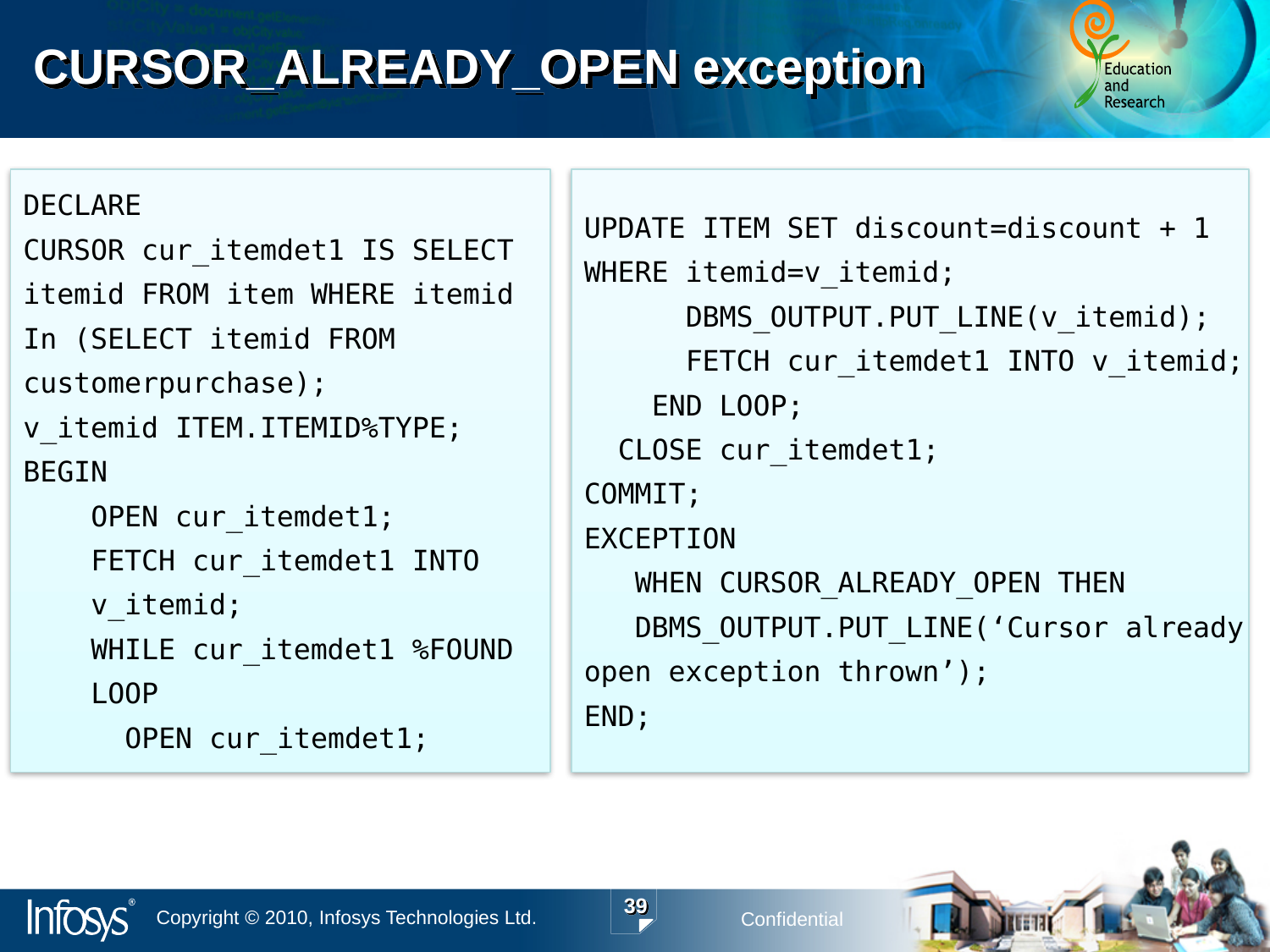

# CURSOR_ALREADY_OPEN exception
DECLARE
CURSOR cur_itemdet1 IS SELECT
itemid FROM item WHERE itemid
In (SELECT itemid FROM
customerpurchase);
v_itemid ITEM.ITEMID%TYPE;
BEGIN
    OPEN cur_itemdet1;
    FETCH cur_itemdet1 INTO
    v_itemid;
    WHILE cur_itemdet1 %FOUND
    LOOP
      OPEN cur_itemdet1;
UPDATE ITEM SET discount=discount + 1
WHERE itemid=v_itemid;
      DBMS_OUTPUT.PUT_LINE(v_itemid);
      FETCH cur_itemdet1 INTO v_itemid;
    END LOOP;
  CLOSE cur_itemdet1;
COMMIT;
EXCEPTION
   WHEN CURSOR_ALREADY_OPEN THEN
   DBMS_OUTPUT.PUT_LINE(‘Cursor already
open exception thrown’);
END;
39